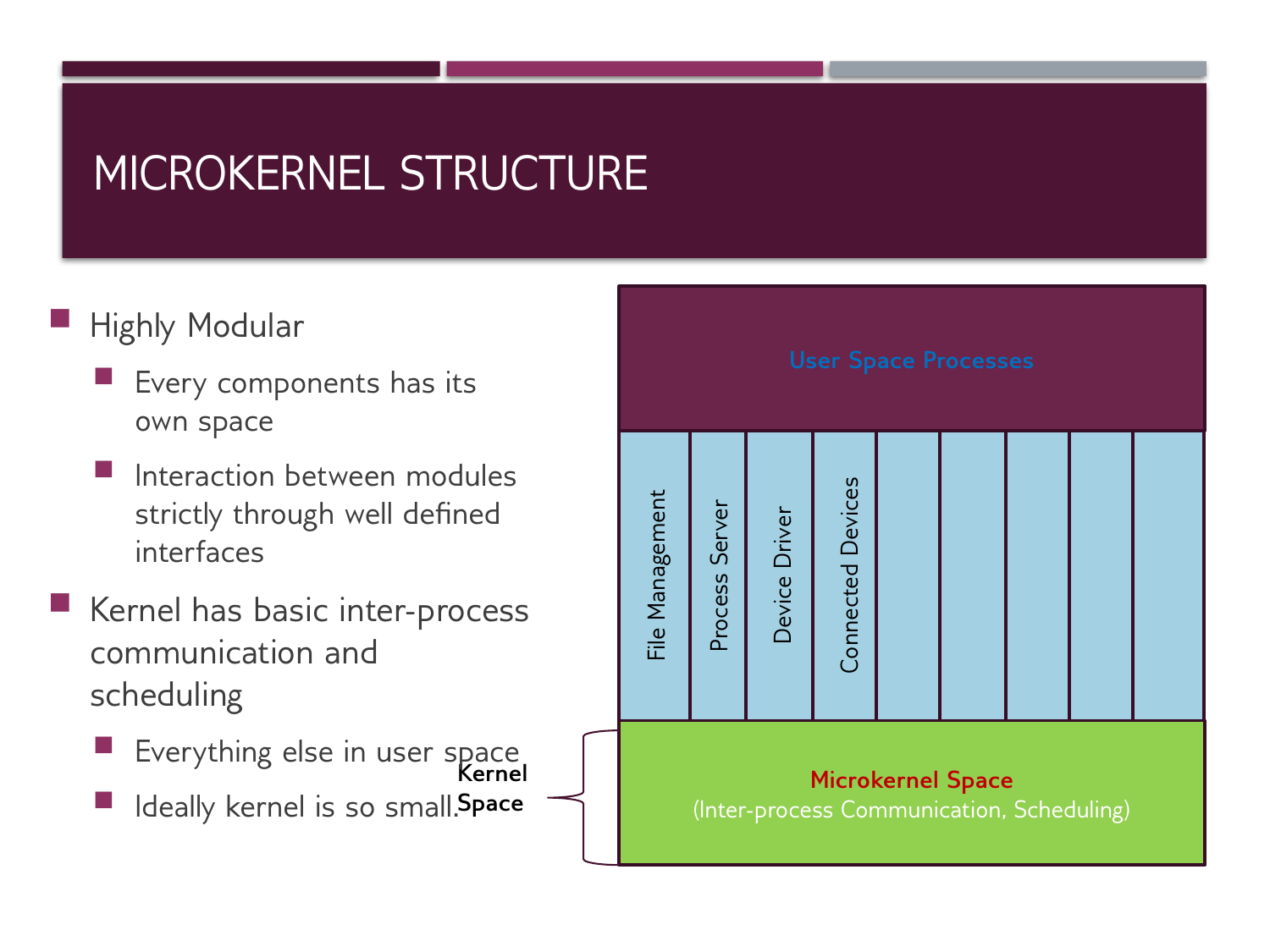

# Microkernel Structure
User Space Processes
Microkernel Space
(Inter-process Communication, Scheduling)

Kernel
Space
File Management
Process Server
Device Driver
Connected Devices

Highly Modular
Every components has its own space
Interaction between modules strictly through well defined interfaces
Kernel has basic inter-process communication and scheduling
Everything else in user space
Ideally kernel is so small.